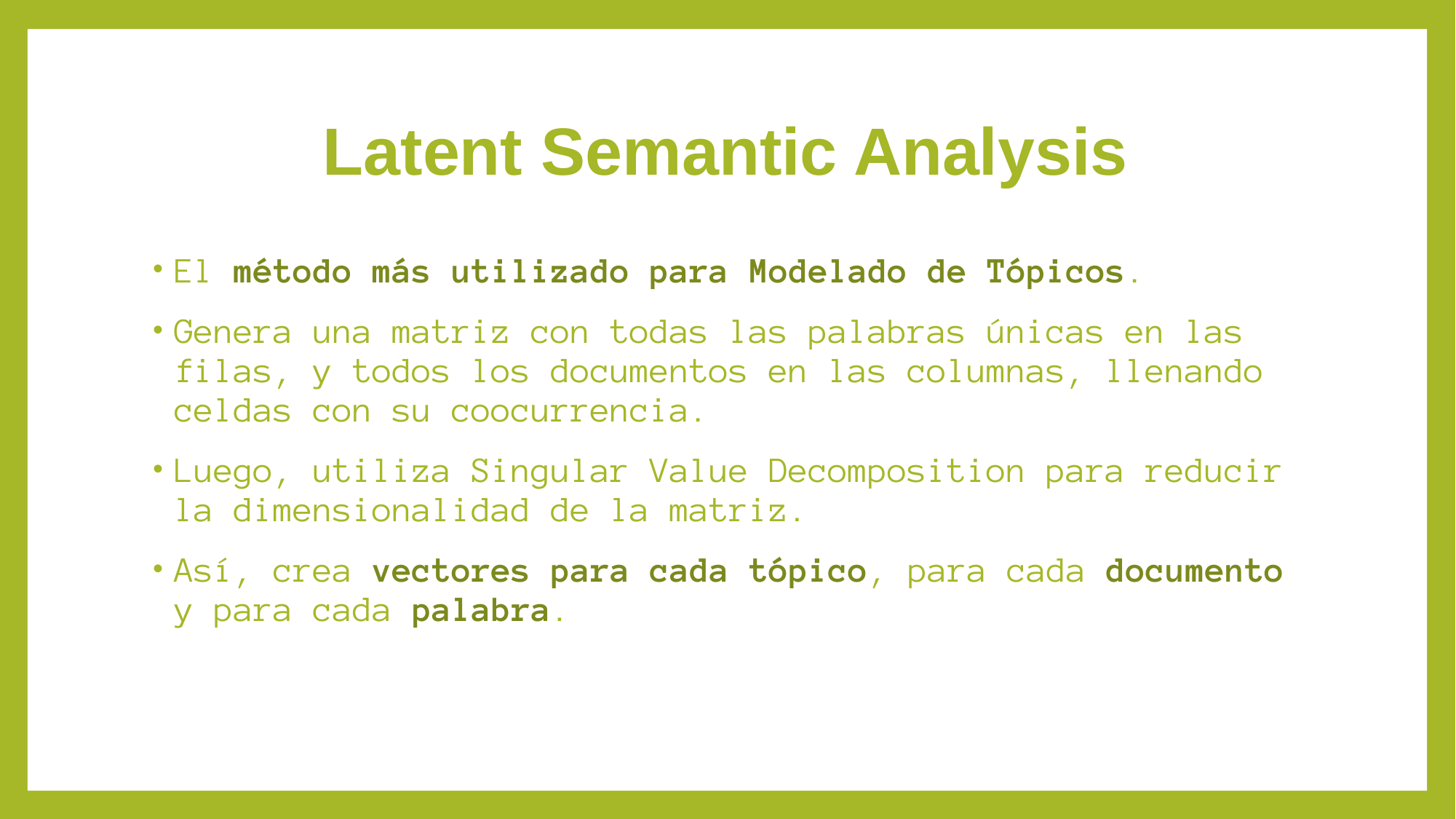

# Latent Semantic Analysis
El método más utilizado para Modelado de Tópicos.
Genera una matriz con todas las palabras únicas en las filas, y todos los documentos en las columnas, llenando celdas con su coocurrencia.
Luego, utiliza Singular Value Decomposition para reducir la dimensionalidad de la matriz.
Así, crea vectores para cada tópico, para cada documento y para cada palabra.